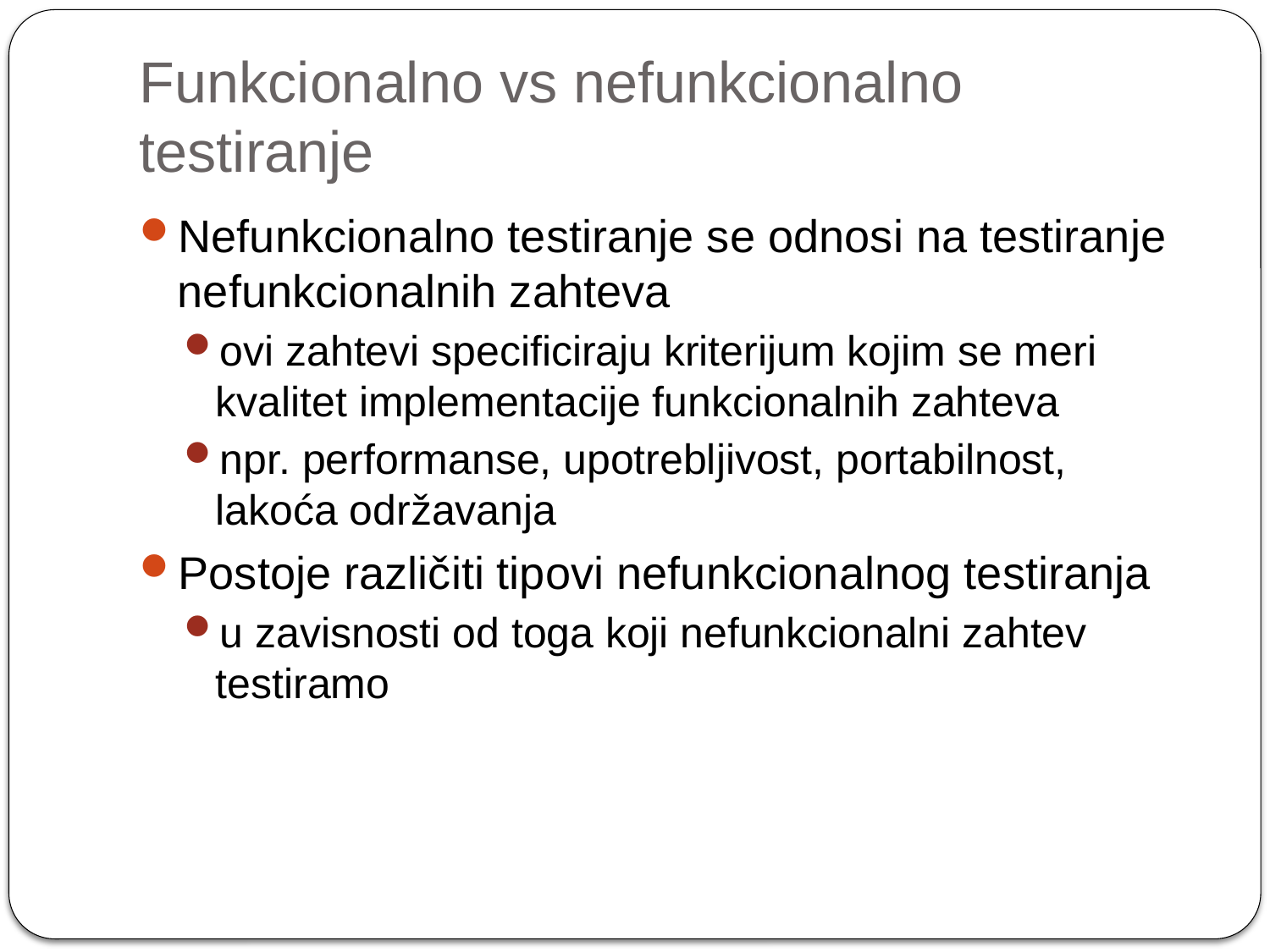

# Funkcionalno vs nefunkcionalno testiranje
Nefunkcionalno testiranje se odnosi na testiranje nefunkcionalnih zahteva
ovi zahtevi specificiraju kriterijum kojim se meri kvalitet implementacije funkcionalnih zahteva
npr. performanse, upotrebljivost, portabilnost, lakoća održavanja
Postoje različiti tipovi nefunkcionalnog testiranja
u zavisnosti od toga koji nefunkcionalni zahtev testiramo